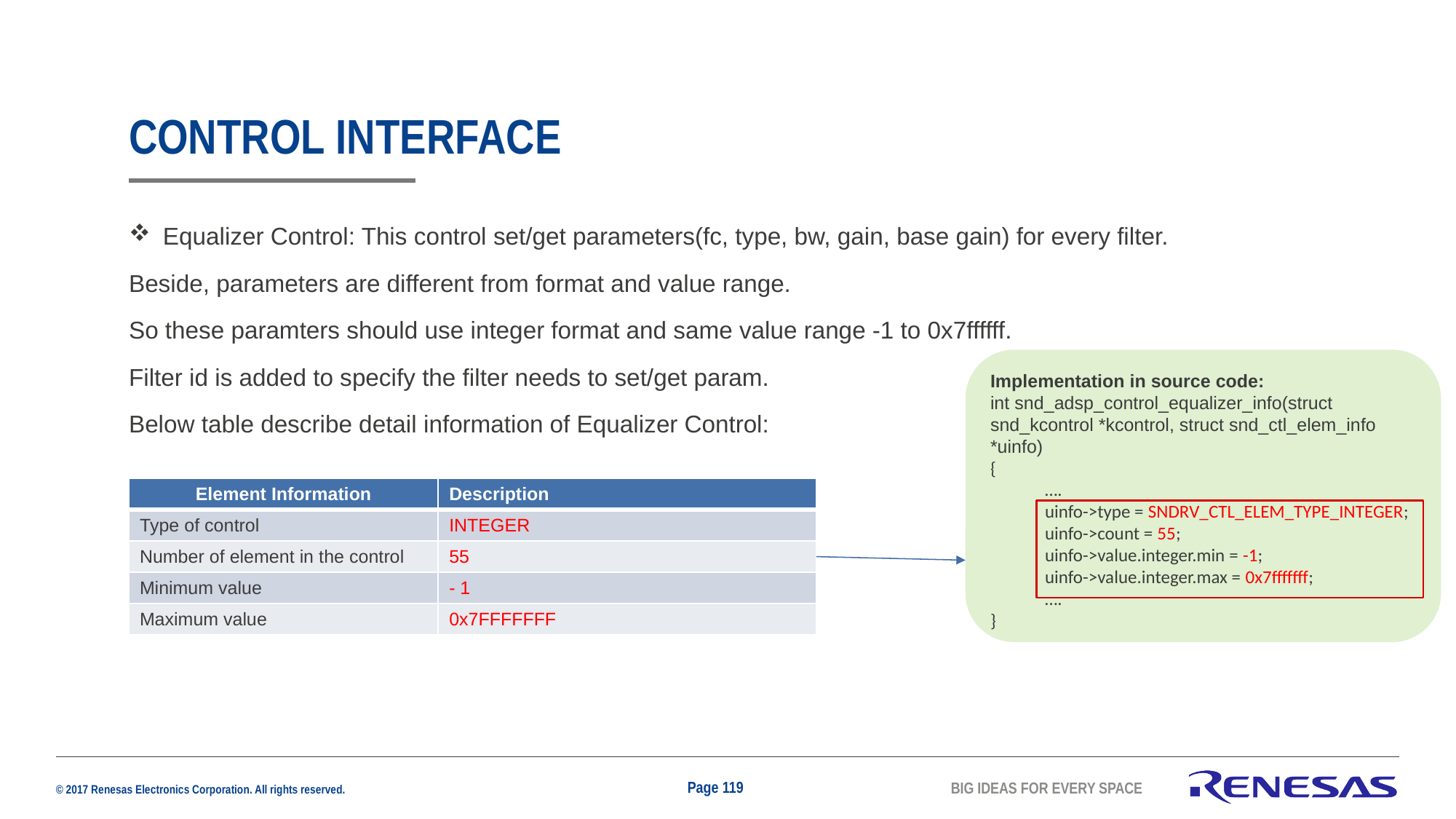

# CONTROL INTERFACE
Equalizer Control: This control set/get parameters(fc, type, bw, gain, base gain) for every filter.
Beside, parameters are different from format and value range.
So these paramters should use integer format and same value range -1 to 0x7ffffff.
Filter id is added to specify the filter needs to set/get param.
Below table describe detail information of Equalizer Control:
Implementation in source code:
int snd_adsp_control_equalizer_info(struct snd_kcontrol *kcontrol, struct snd_ctl_elem_info *uinfo)
{
….
uinfo->type = SNDRV_CTL_ELEM_TYPE_INTEGER;
uinfo->count = 55;
uinfo->value.integer.min = -1;
uinfo->value.integer.max = 0x7fffffff;
….
}

| Element Information | Description |
| --- | --- |
| Type of control | INTEGER |
| Number of element in the control | 55 |
| Minimum value | - 1 |
| Maximum value | 0x7FFFFFFF |
Page 119